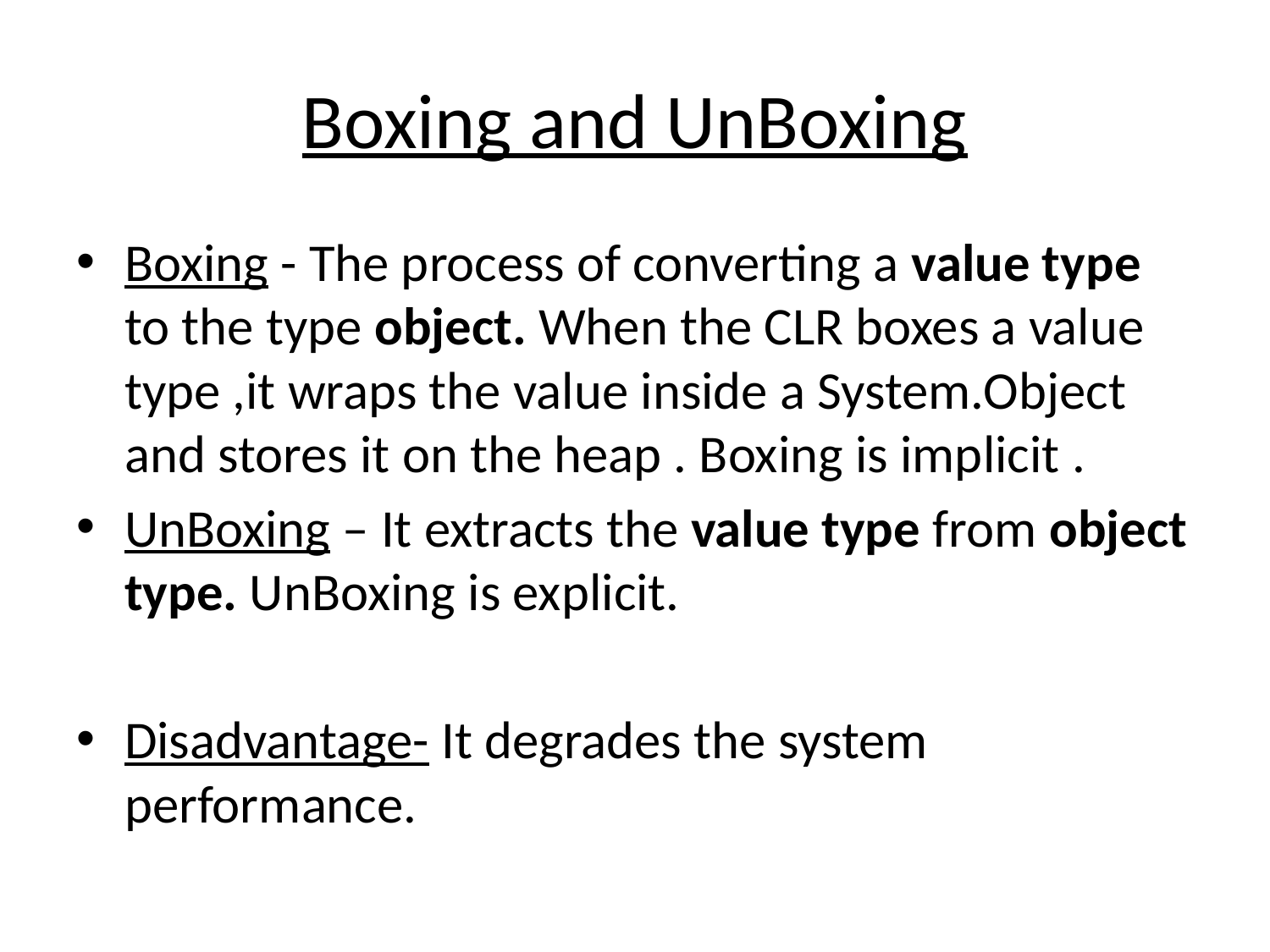

# Boxing and UnBoxing
Boxing - The process of converting a value type to the type object. When the CLR boxes a value type ,it wraps the value inside a System.Object and stores it on the heap . Boxing is implicit .
UnBoxing – It extracts the value type from object type. UnBoxing is explicit.

Disadvantage- It degrades the system performance.